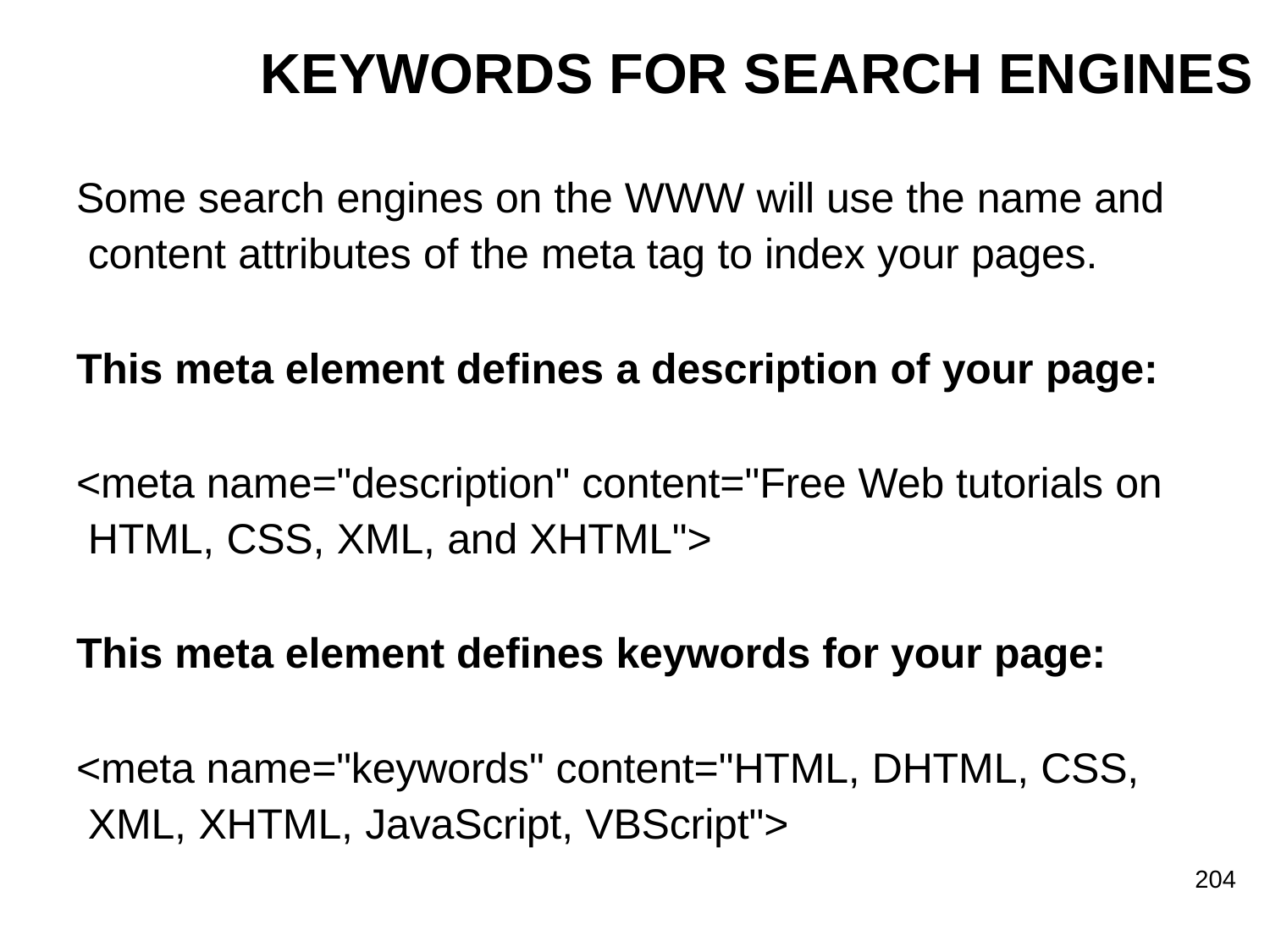

# KEYWORDS FOR SEARCH ENGINES
Some search engines on the WWW will use the name and  content attributes of the meta tag to index your pages.

This meta element defines a description of your page:

<meta name="description" content="Free Web tutorials on  HTML, CSS, XML, and XHTML">

This meta element defines keywords for your page:

<meta name="keywords" content="HTML, DHTML, CSS,  XML, XHTML, JavaScript, VBScript">
204